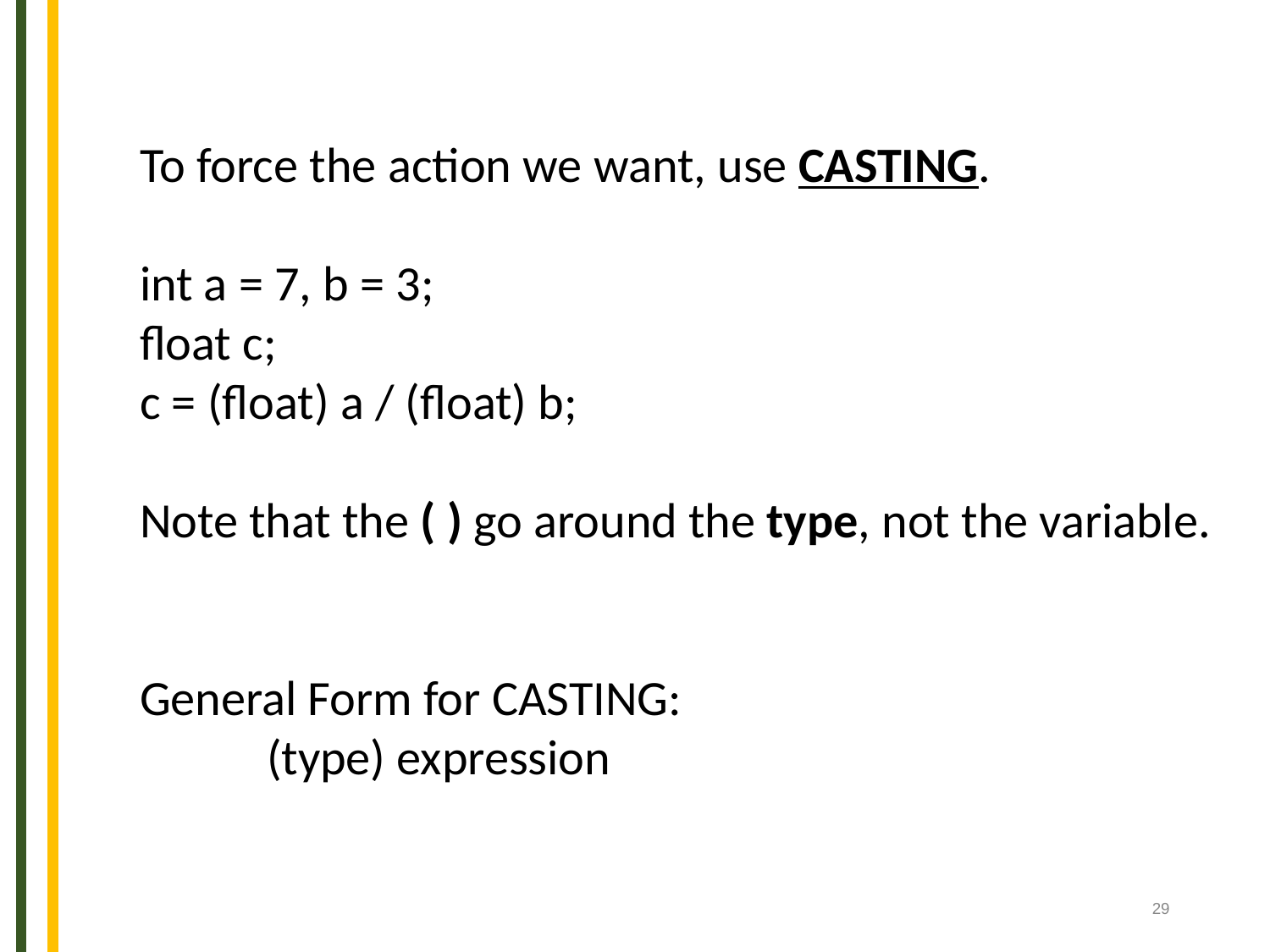

To force the action we want, use CASTING.

int a = 7, b = 3;
float c;
c = (float) a / (float) b;

Note that the ( ) go around the type, not the variable.

General Form for CASTING:
	(type) expression
29